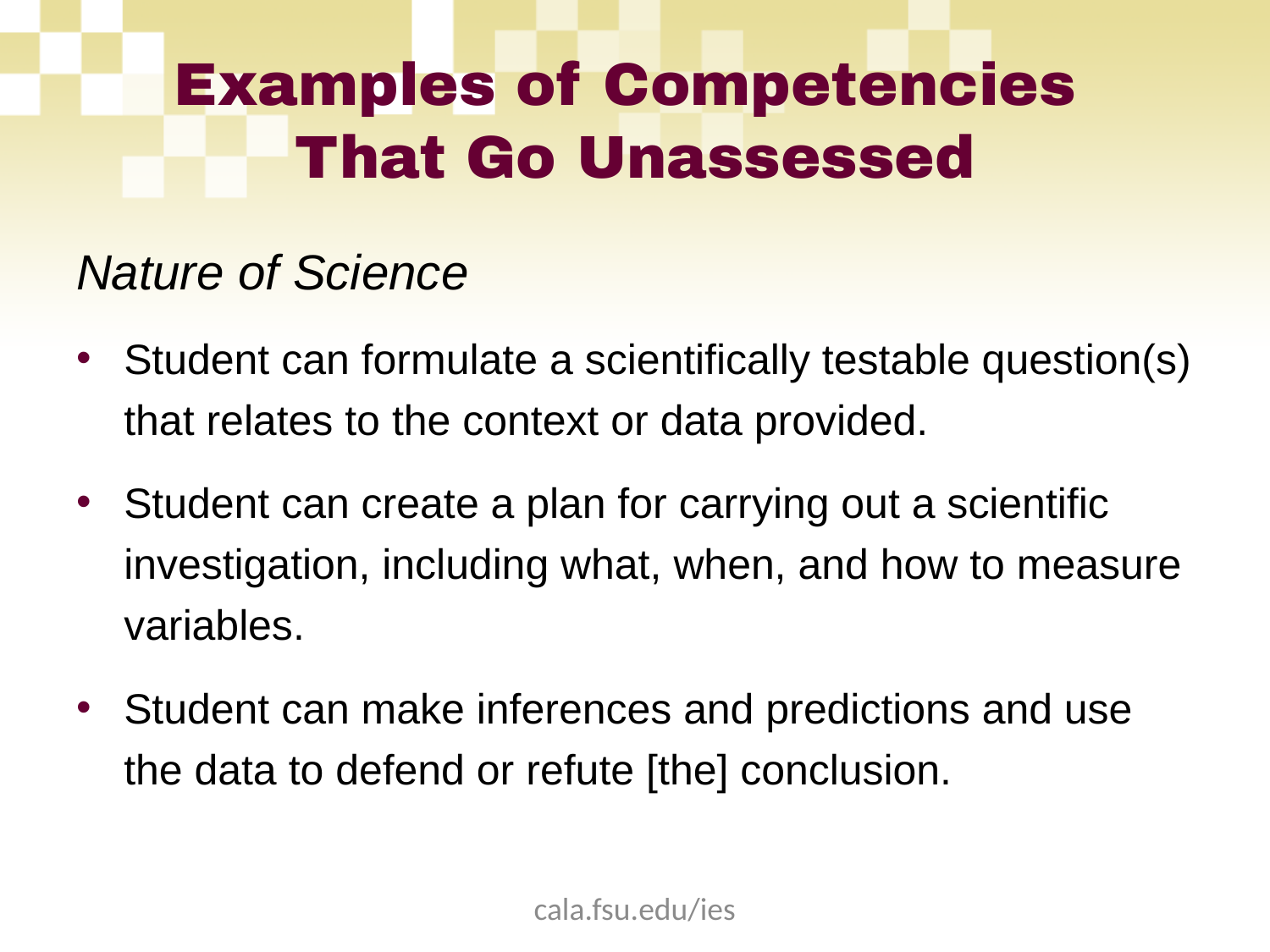

# Examples of Competencies That Go Unassessed
Nature of Science
Student can formulate a scientifically testable question(s) that relates to the context or data provided.
Student can create a plan for carrying out a scientific investigation, including what, when, and how to measure variables.
Student can make inferences and predictions and use the data to defend or refute [the] conclusion.
cala.fsu.edu/ies